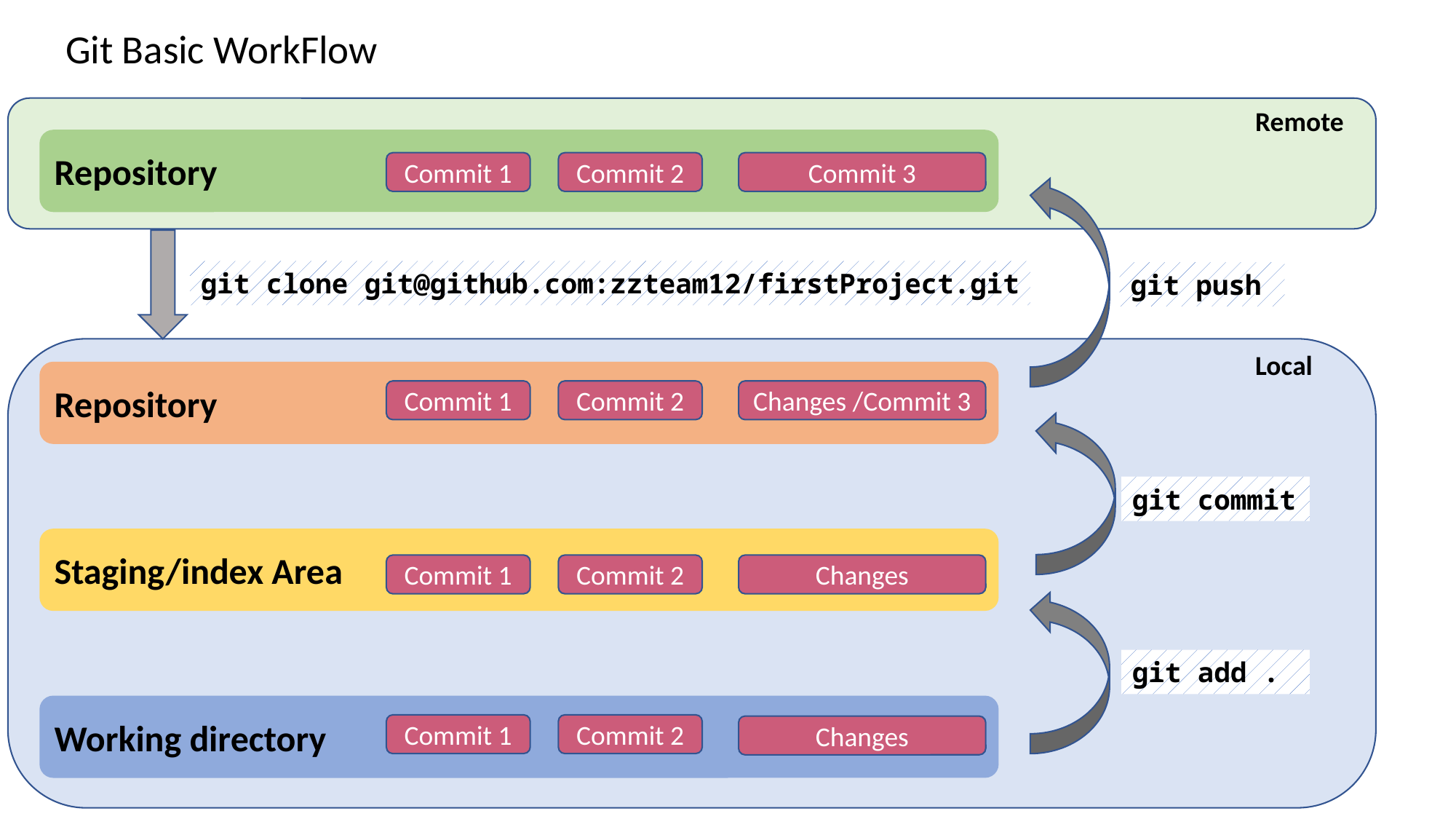

# Git Basic WorkFlow

Remote
Repository
Commit 1
Commit 2
Commit 3

git clone git@github.com:zzteam12/firstProject.git
git push

Local
Repository
Commit 1
Commit 2
Changes /Commit 3

git commit
Staging/index Area
Commit 1
Commit 2
Changes

git add .
Working directory
Commit 1
Commit 2
Changes